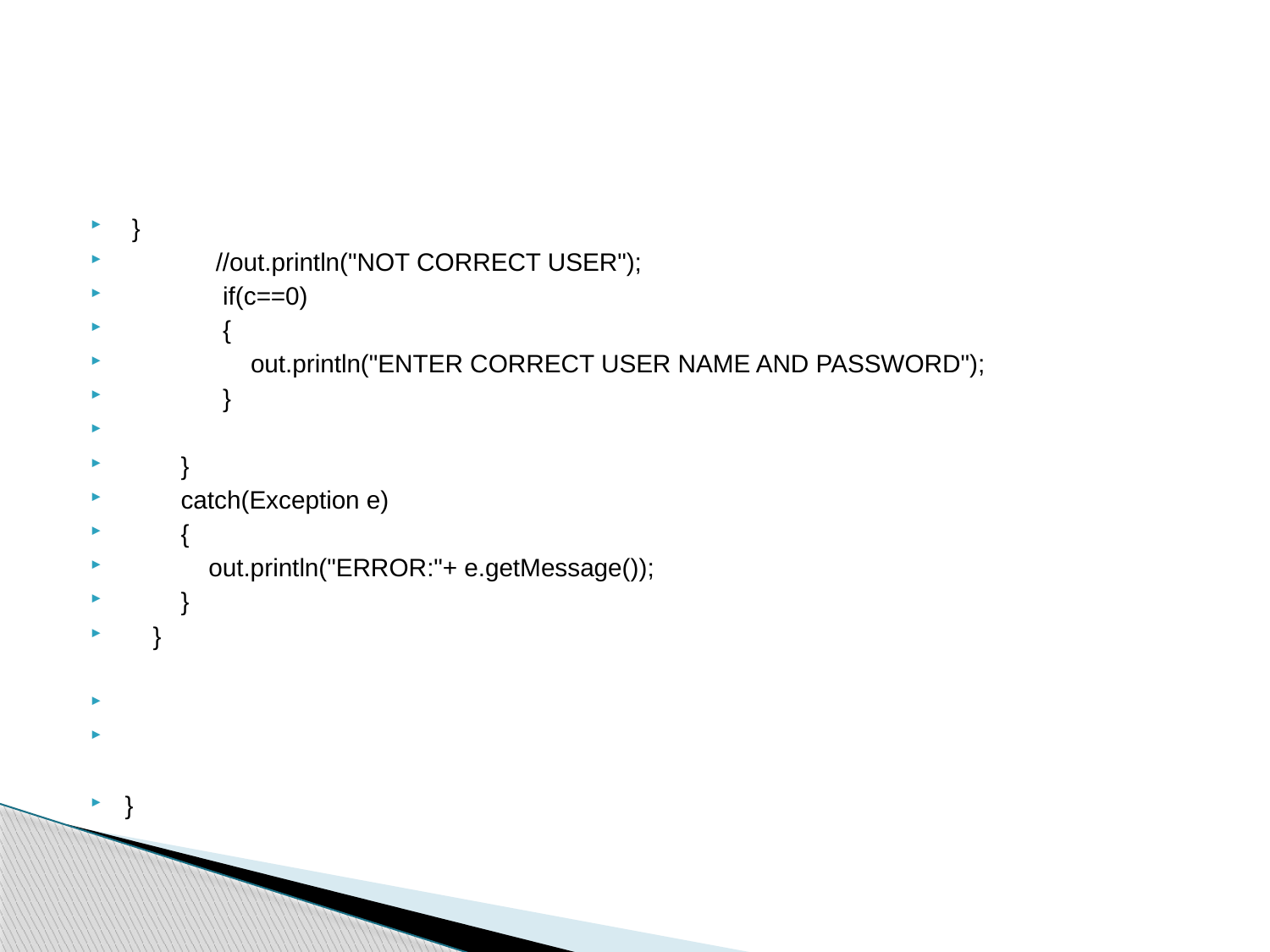

#
 }
             //out.println("NOT CORRECT USER");
              if(c==0)
              {
                  out.println("ENTER CORRECT USER NAME AND PASSWORD");
              }

        }
        catch(Exception e)
        {
            out.println("ERROR:"+ e.getMessage());
        }
    }

}